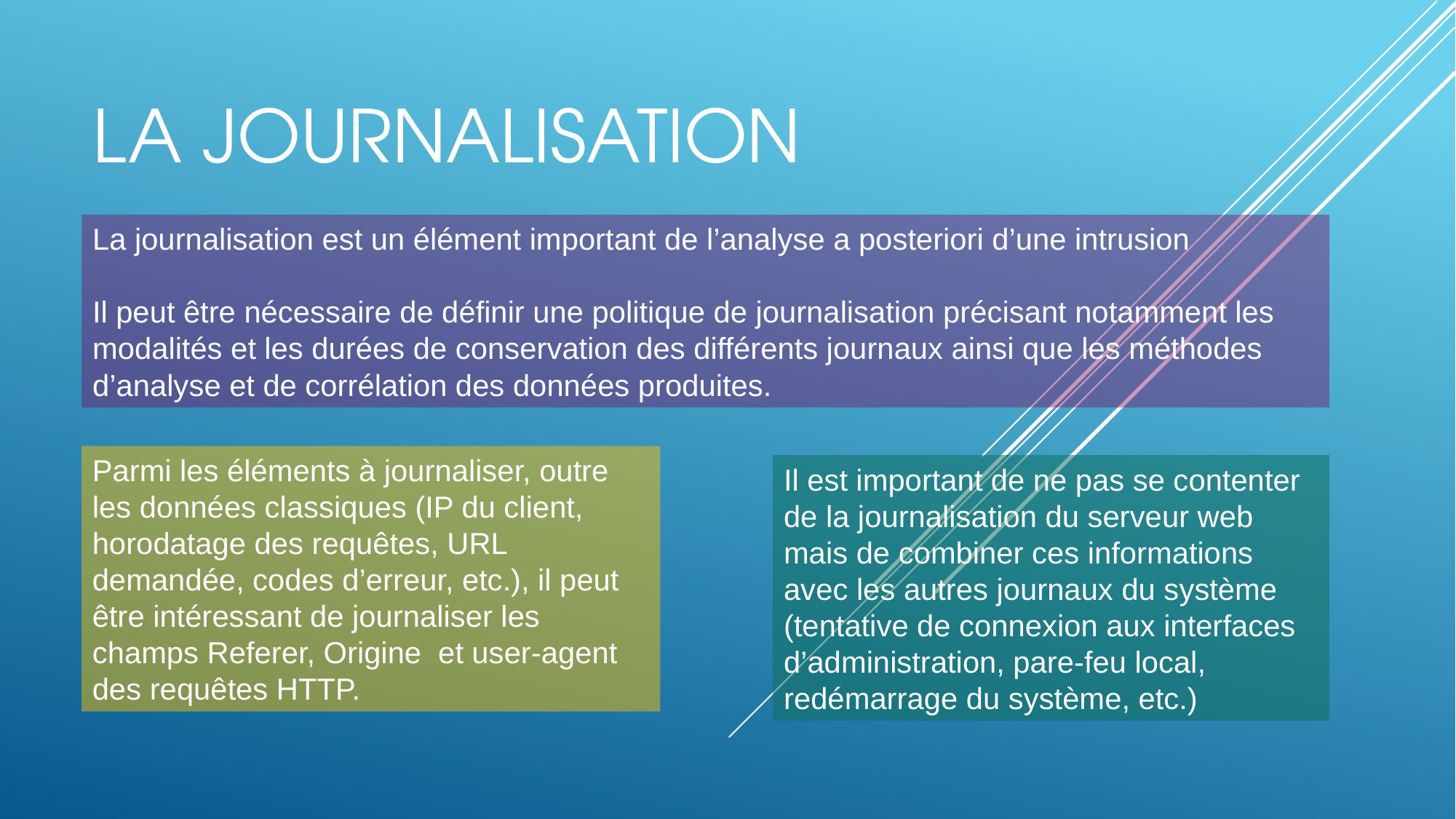

# La journalisation
La journalisation est un élément important de l’analyse a posteriori d’une intrusion

Il peut être nécessaire de définir une politique de journalisation précisant notamment les modalités et les durées de conservation des différents journaux ainsi que les méthodes d’analyse et de corrélation des données produites.
Parmi les éléments à journaliser, outre les données classiques (IP du client, horodatage des requêtes, URL demandée, codes d’erreur, etc.), il peut être intéressant de journaliser les champs Referer, Origine  et user-agent des requêtes HTTP.
Il est important de ne pas se contenter de la journalisation du serveur web mais de combiner ces informations avec les autres journaux du système (tentative de connexion aux interfaces d’administration, pare-feu local, redémarrage du système, etc.)